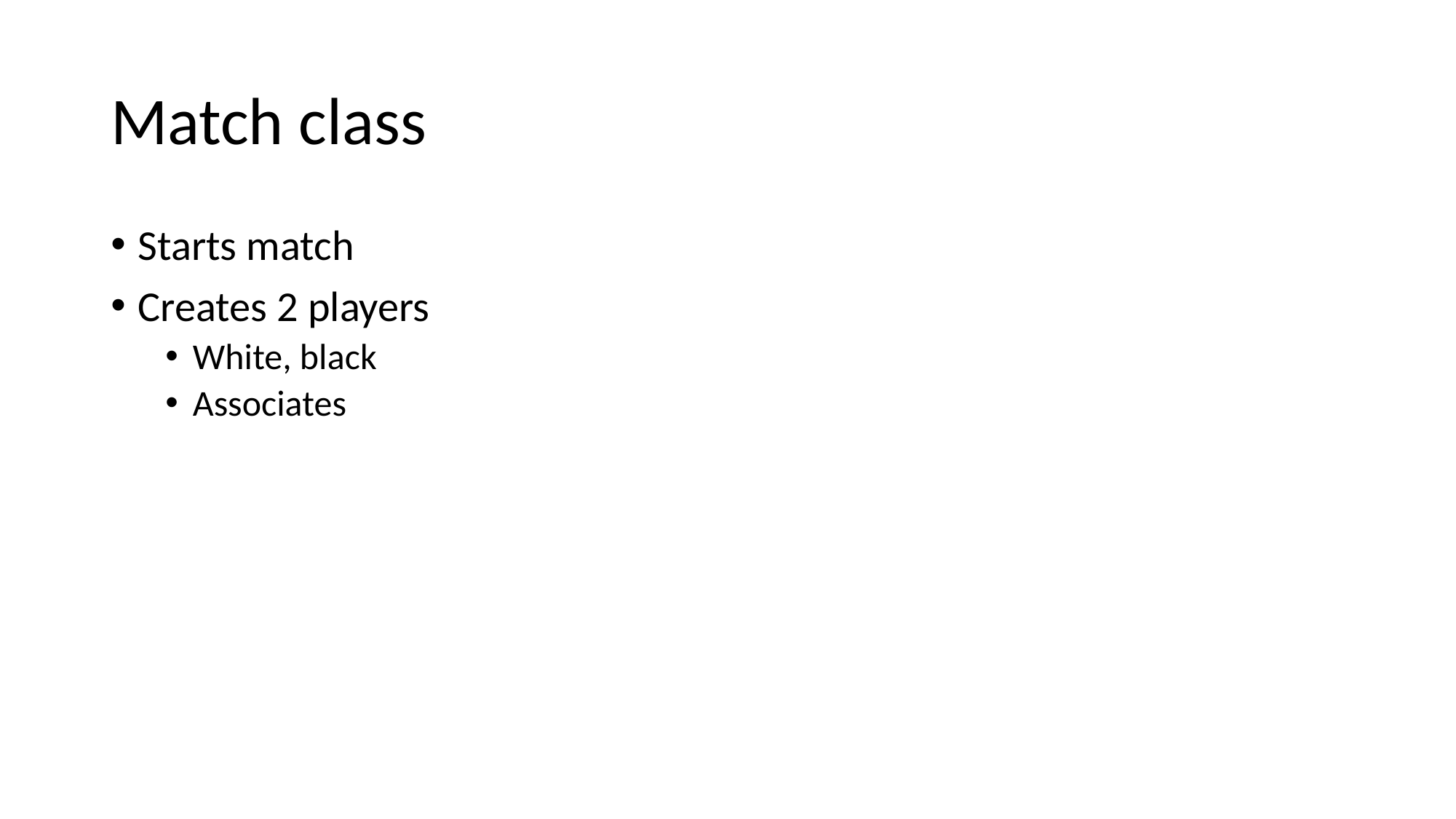

# Match class
Starts match
Creates 2 players
White, black
Associates